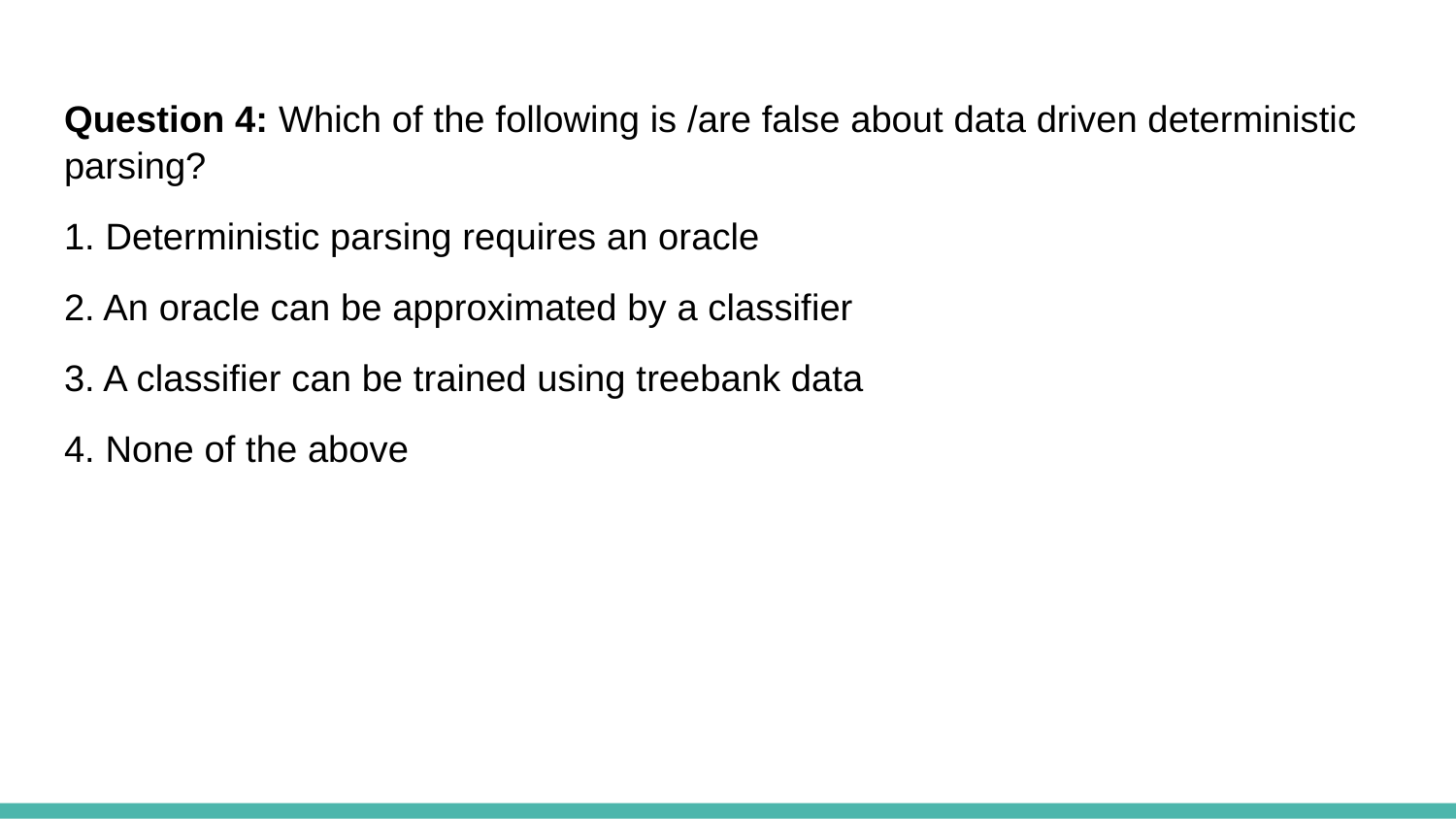

Question 4: Which of the following is /are false about data driven deterministic parsing?
1. Deterministic parsing requires an oracle
2. An oracle can be approximated by a classifier
3. A classifier can be trained using treebank data
4. None of the above